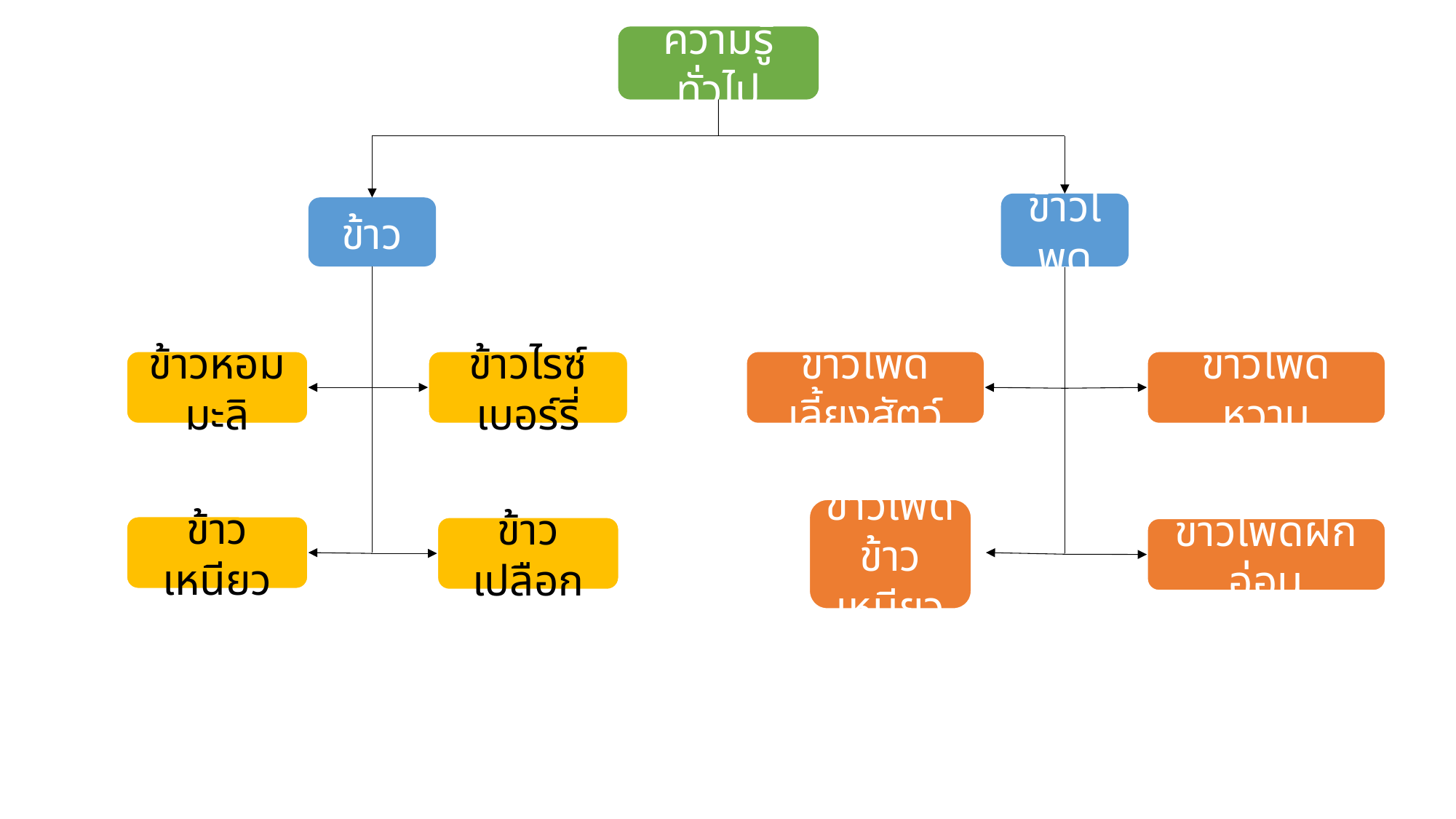

ความรู้ทั่วไป
ข้าวโพด
ข้าว
ข้าวหอมมะลิ
ข้าวไรซ์เบอร์รี่
ข้าวโพดเลี้ยงสัตว์
ข้าวโพดหวาน
ข้าวโพดข้าวเหนียว
ข้าวเหนียว
ข้าวเปลือก
ข้าวโพดฝักอ่อน